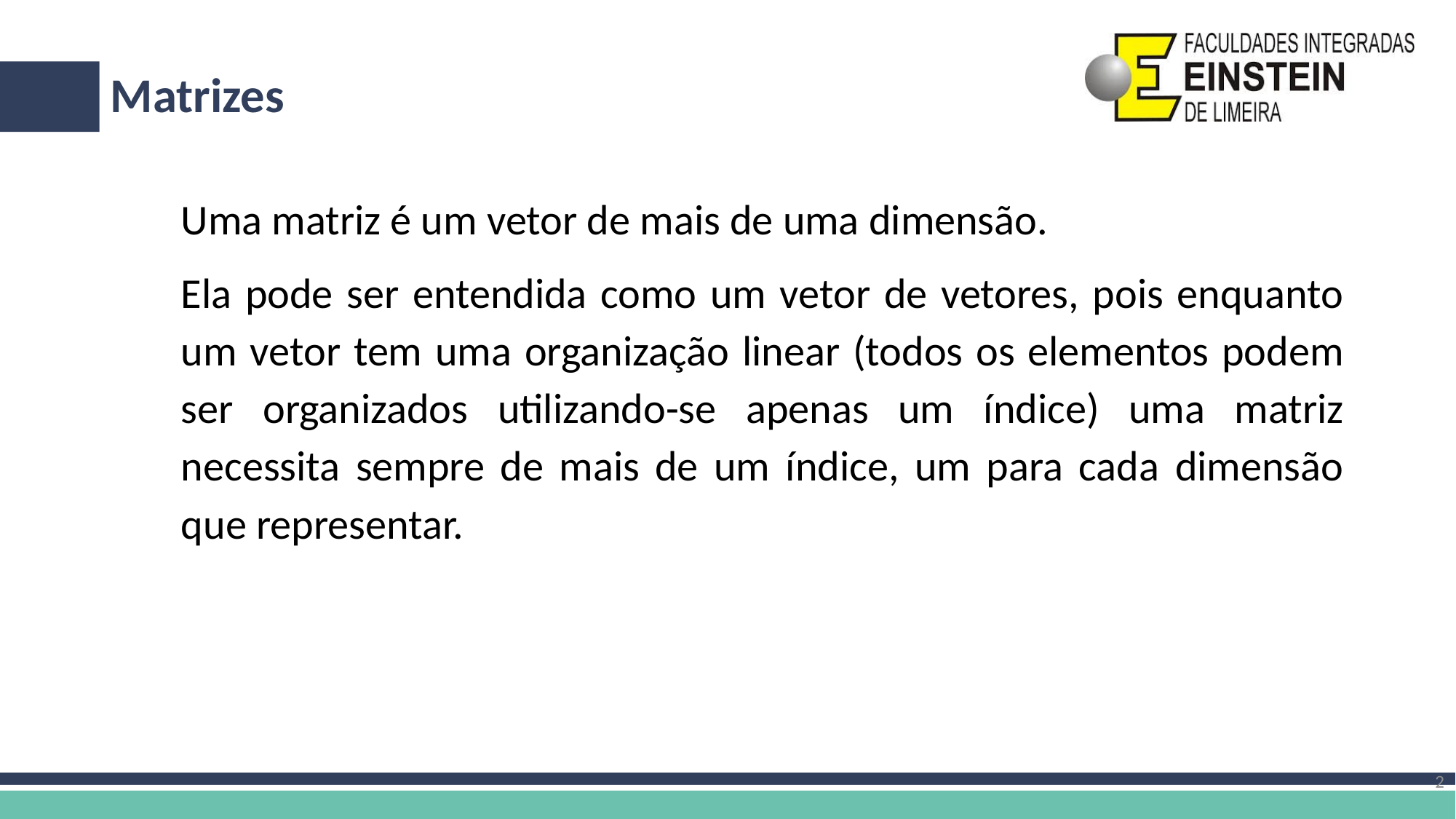

# Matrizes
Uma matriz é um vetor de mais de uma dimensão.
Ela pode ser entendida como um vetor de vetores, pois enquanto um vetor tem uma organização linear (todos os elementos podem ser organizados utilizando-se apenas um índice) uma matriz necessita sempre de mais de um índice, um para cada dimensão que representar.
2